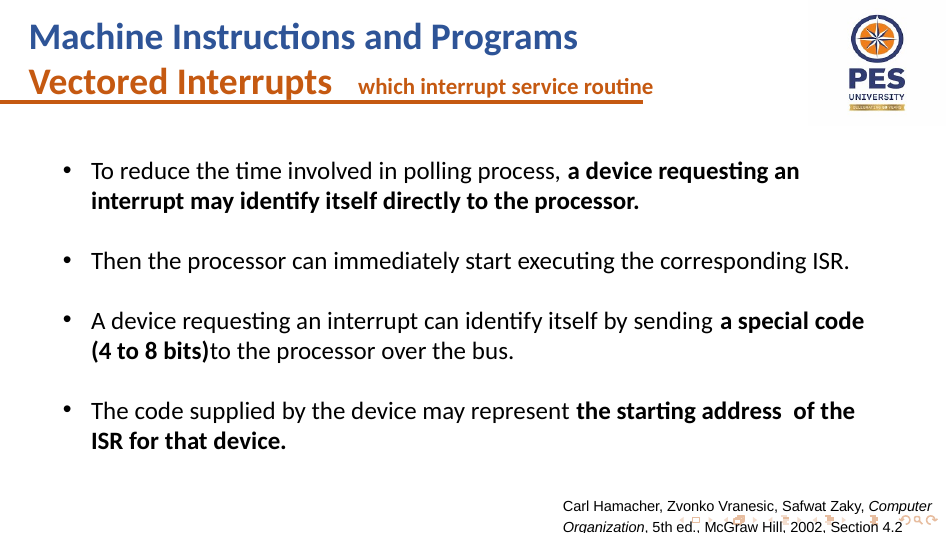

Machine Instructions and Programs
Vectored Interrupts   which interrupt service routine

To reduce the time involved in polling process, a device requesting an interrupt may identify itself directly to the processor.

Then the processor can immediately start executing the corresponding ISR.

A device requesting an interrupt can identify itself by sending a special code (4 to 8 bits)to the processor over the bus.

The code supplied by the device may represent the starting address  of the ISR for that device.
Carl Hamacher, Zvonko Vranesic, Safwat Zaky, Computer Organization, 5th ed., McGraw Hill, 2002, Section 4.2